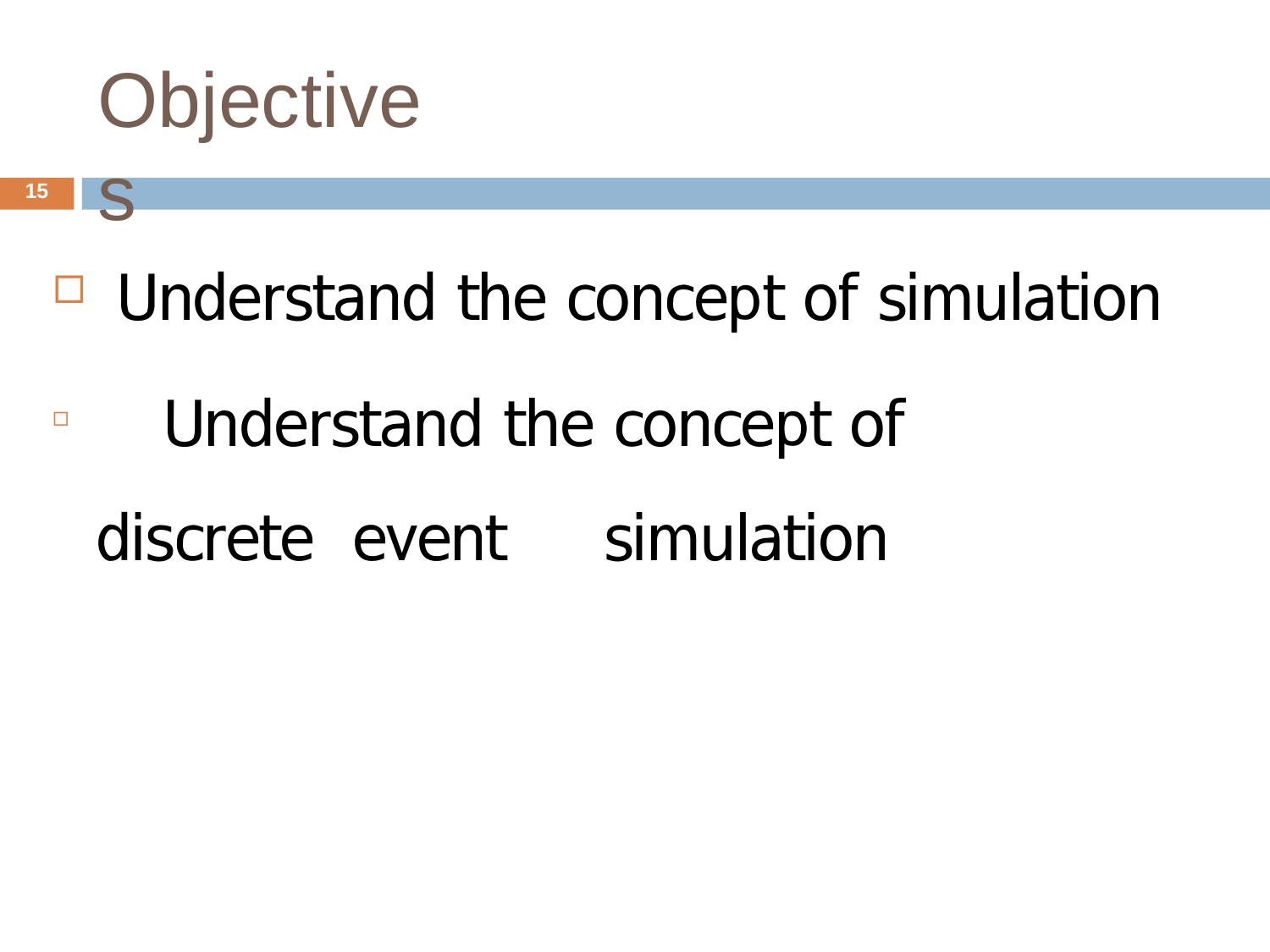

# Objectives
15
Understand the concept of simulation
	Understand the concept of discrete  event	simulation